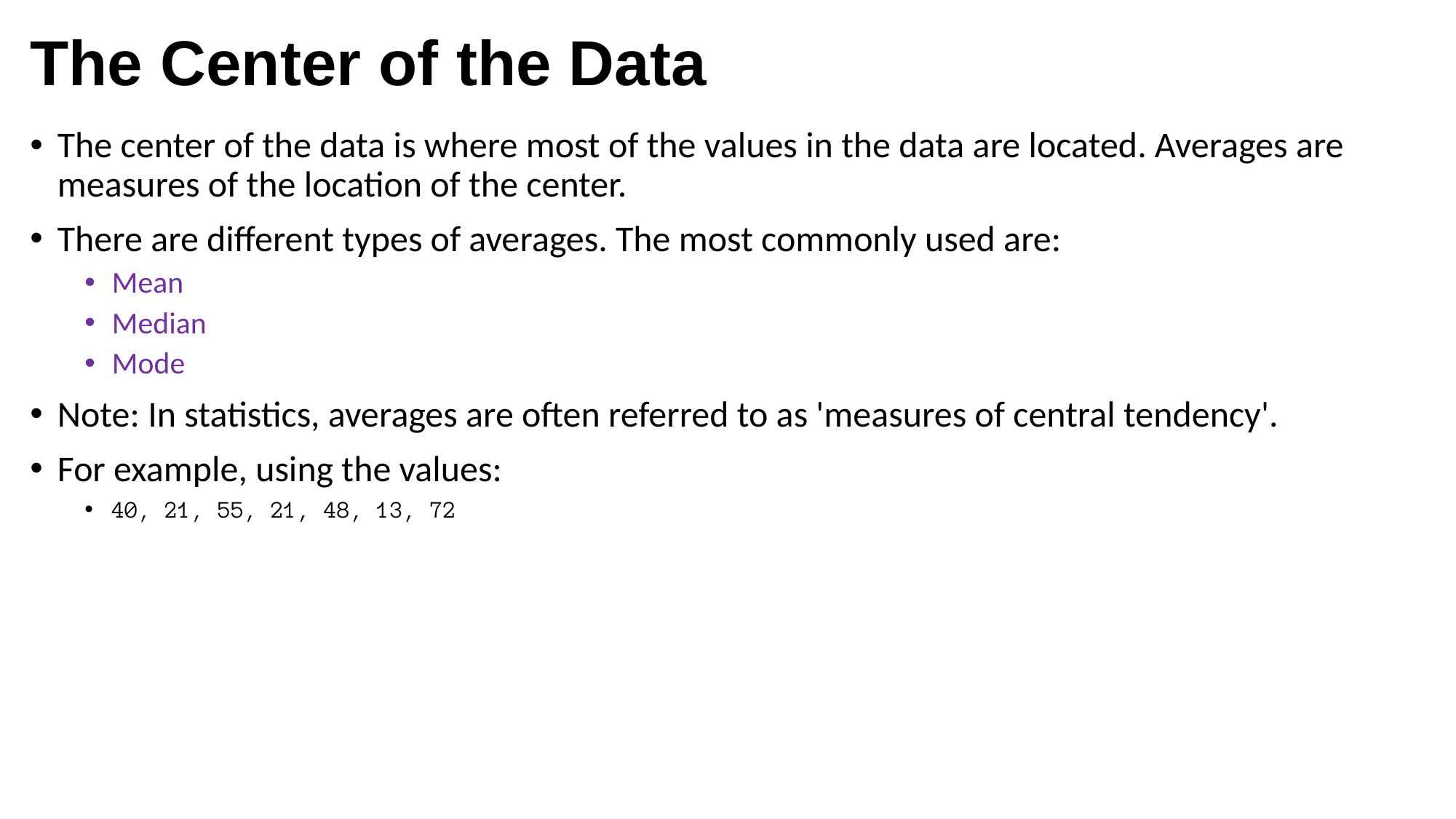

# The Center of the Data
The center of the data is where most of the values in the data are located. Averages are measures of the location of the center.
There are different types of averages. The most commonly used are:
Mean
Median
Mode
Note: In statistics, averages are often referred to as 'measures of central tendency'.
For example, using the values:
40, 21, 55, 21, 48, 13, 72